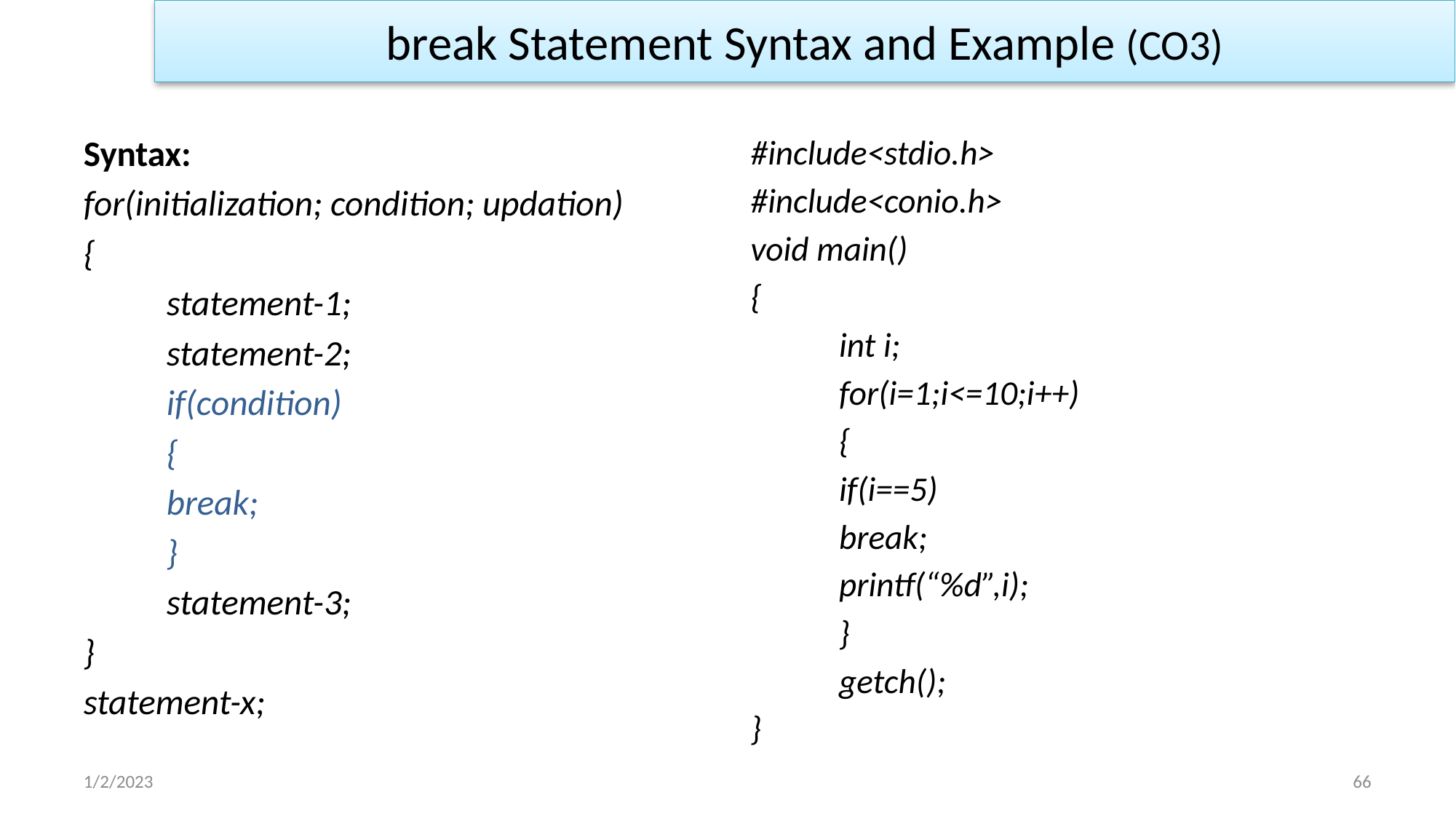

break Statement Syntax and Example (CO3)
Syntax:
for(initialization; condition; updation)
{
	statement-1;
	statement-2;
	if(condition)
	{
		break;
	}
	statement-3;
}
statement-x;

#include<stdio.h>
#include<conio.h>
void main()
{
	int i;
	for(i=1;i<=10;i++)
	{
		if(i==5)
			break;
		printf(“%d”,i);
	}
	getch();
}

1/2/2023
66